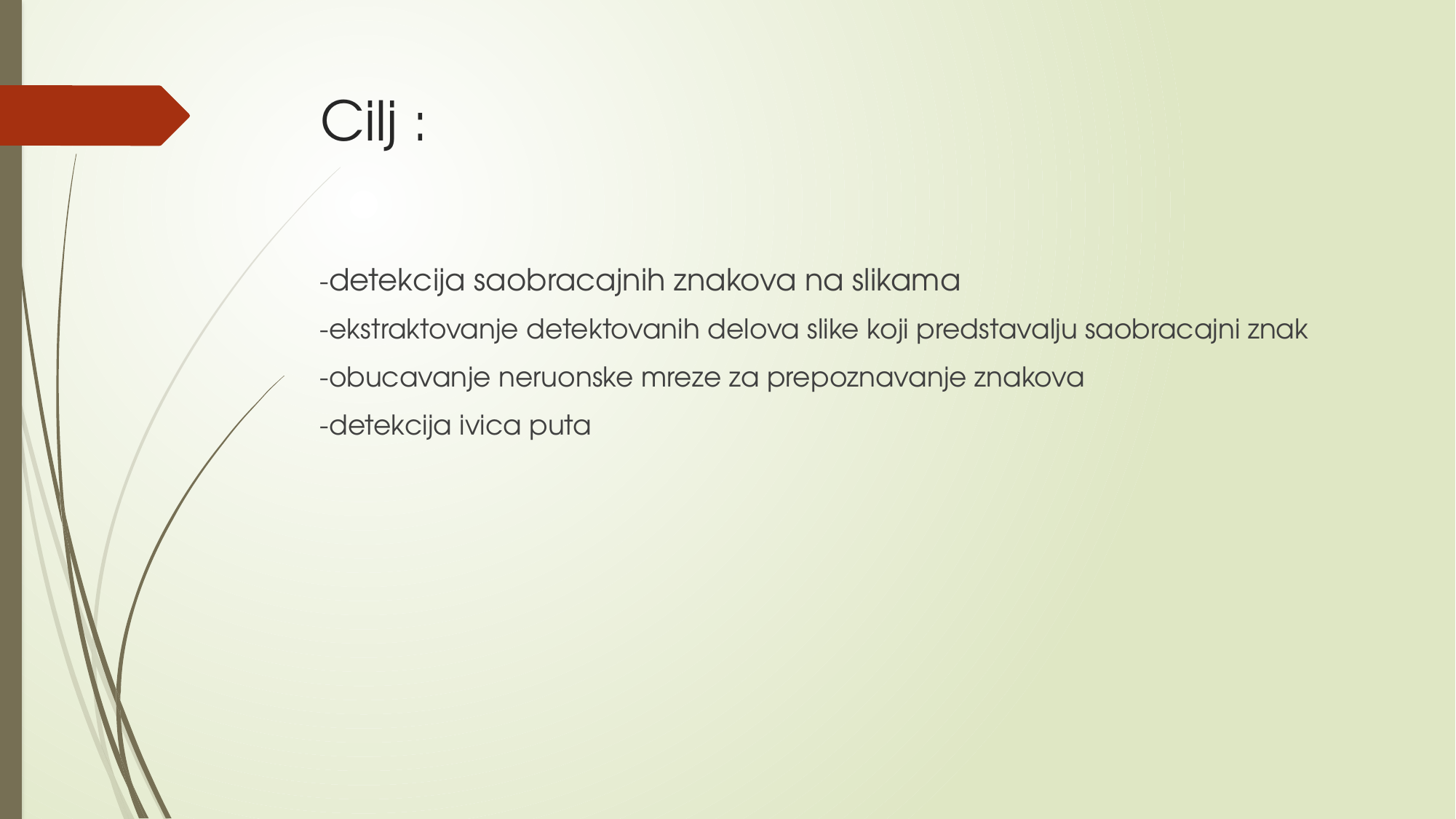

# Cilj :
-detekcija saobracajnih znakova na slikama
-ekstraktovanje detektovanih delova slike koji predstavalju saobracajni znak
-obucavanje neruonske mreze za prepoznavanje znakova
-detekcija ivica puta